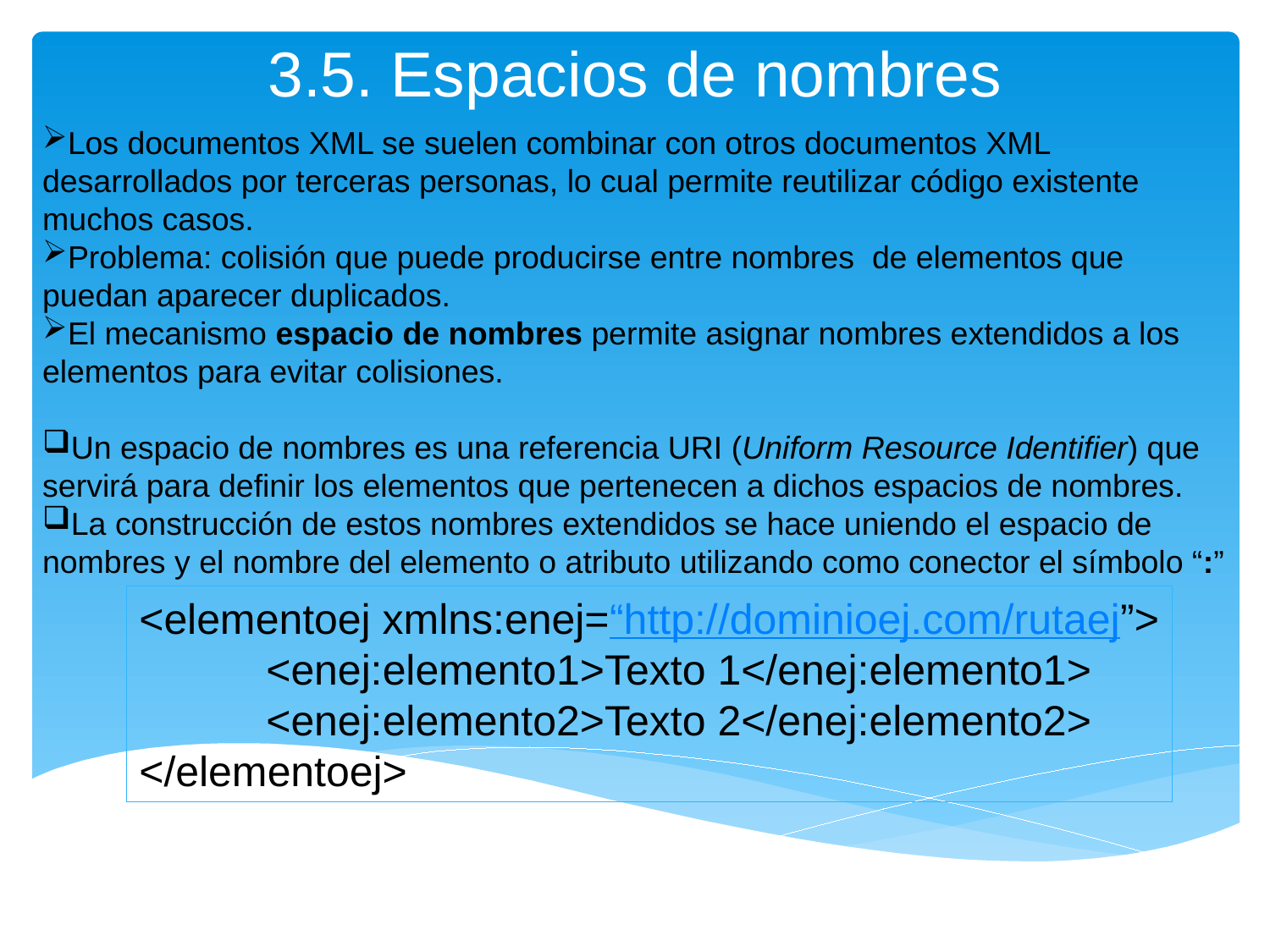

# 3.5. Espacios de nombres
Los documentos XML se suelen combinar con otros documentos XML desarrollados por terceras personas, lo cual permite reutilizar código existente muchos casos.
Problema: colisión que puede producirse entre nombres  de elementos que puedan aparecer duplicados.
El mecanismo espacio de nombres permite asignar nombres extendidos a los elementos para evitar colisiones.

Un espacio de nombres es una referencia URI (Uniform Resource Identifier) que servirá para definir los elementos que pertenecen a dichos espacios de nombres.
La construcción de estos nombres extendidos se hace uniendo el espacio de nombres y el nombre del elemento o atributo utilizando como conector el símbolo “:”
<elementoej xmlns:enej=“http://dominioej.com/rutaej”>
	<enej:elemento1>Texto 1</enej:elemento1>
	<enej:elemento2>Texto 2</enej:elemento2>
</elementoej>